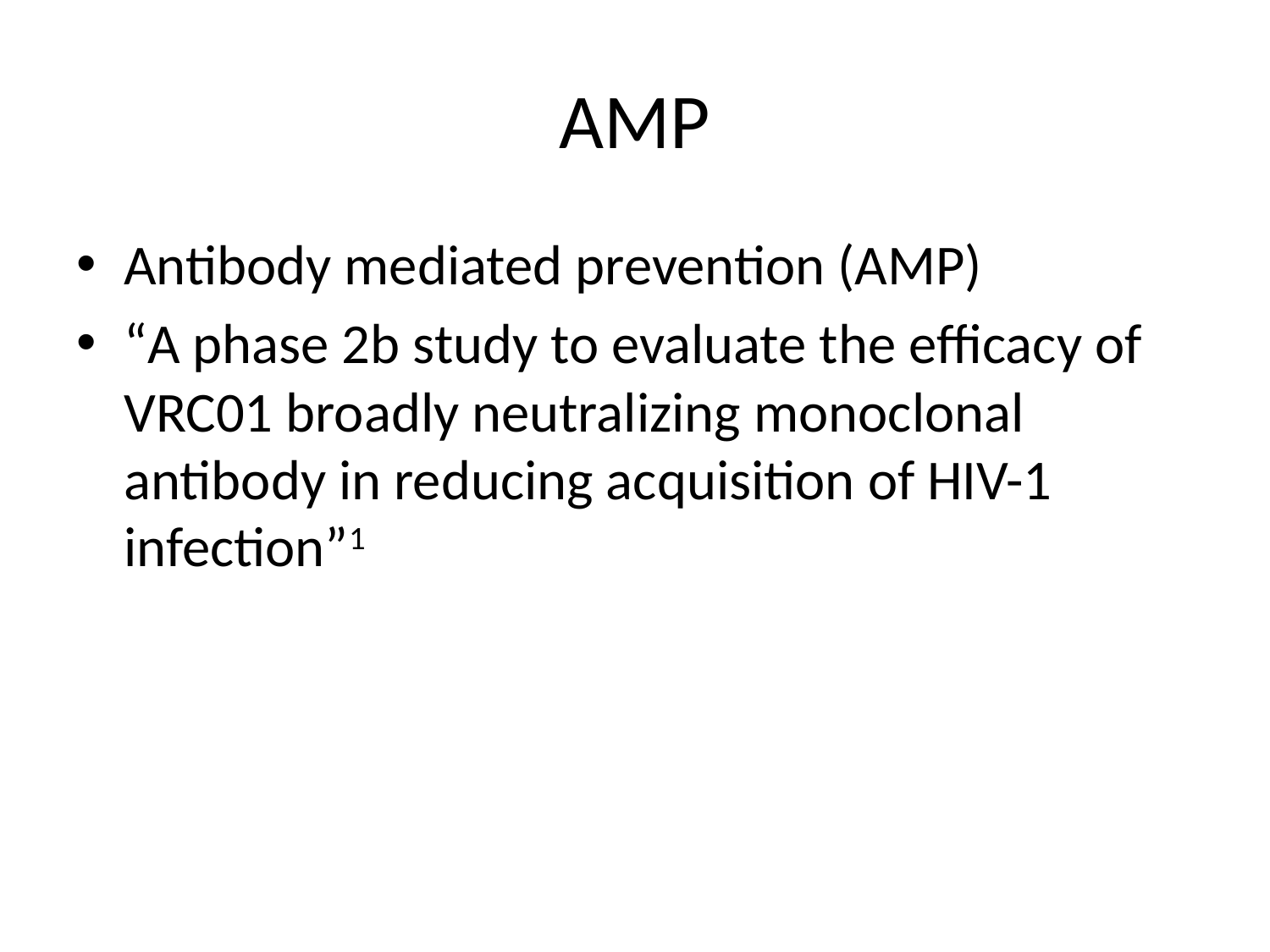

# AMP
Antibody mediated prevention (AMP)
“A phase 2b study to evaluate the efficacy of VRC01 broadly neutralizing monoclonal antibody in reducing acquisition of HIV-1 infection”1